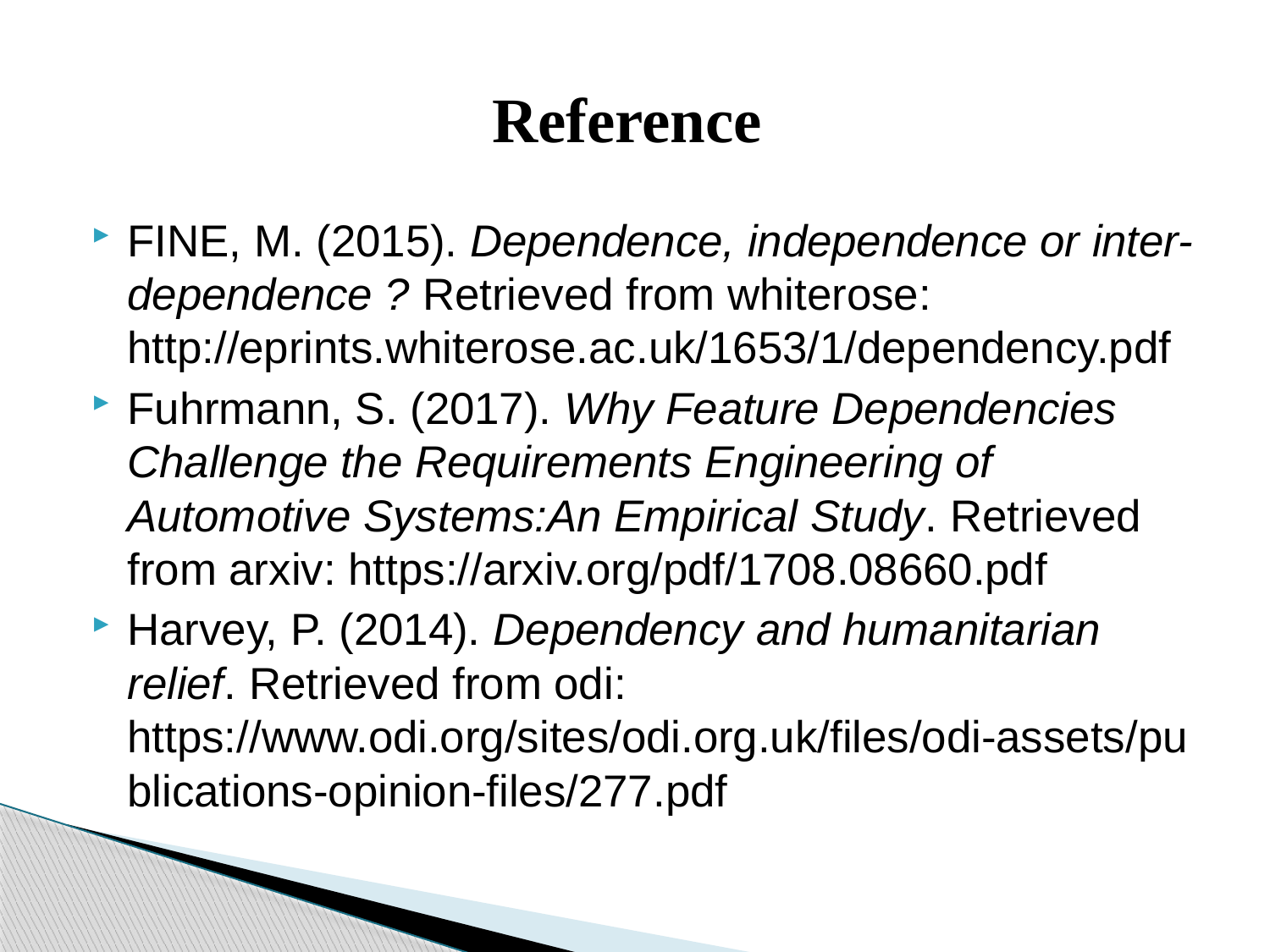

# Reference
FINE, M. (2015). Dependence, independence or inter-dependence ? Retrieved from whiterose: http://eprints.whiterose.ac.uk/1653/1/dependency.pdf
Fuhrmann, S. (2017). Why Feature Dependencies Challenge the Requirements Engineering of Automotive Systems:An Empirical Study. Retrieved from arxiv: https://arxiv.org/pdf/1708.08660.pdf
Harvey, P. (2014). Dependency and humanitarian relief. Retrieved from odi: https://www.odi.org/sites/odi.org.uk/files/odi-assets/publications-opinion-files/277.pdf